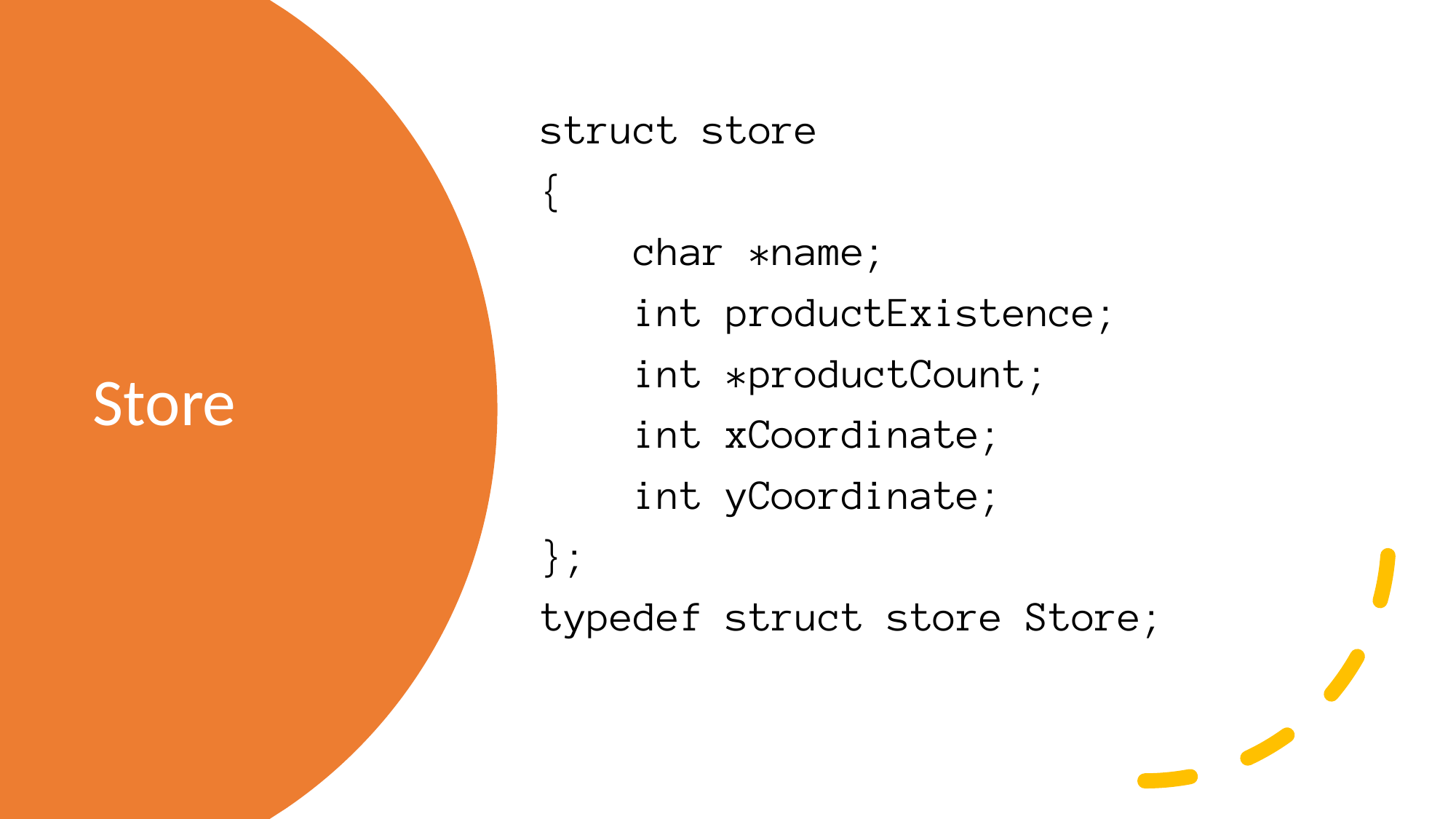

struct store
{
    char *name;
    int productExistence;
    int *productCount;
    int xCoordinate;
    int yCoordinate;
};
typedef struct store Store;

# Store